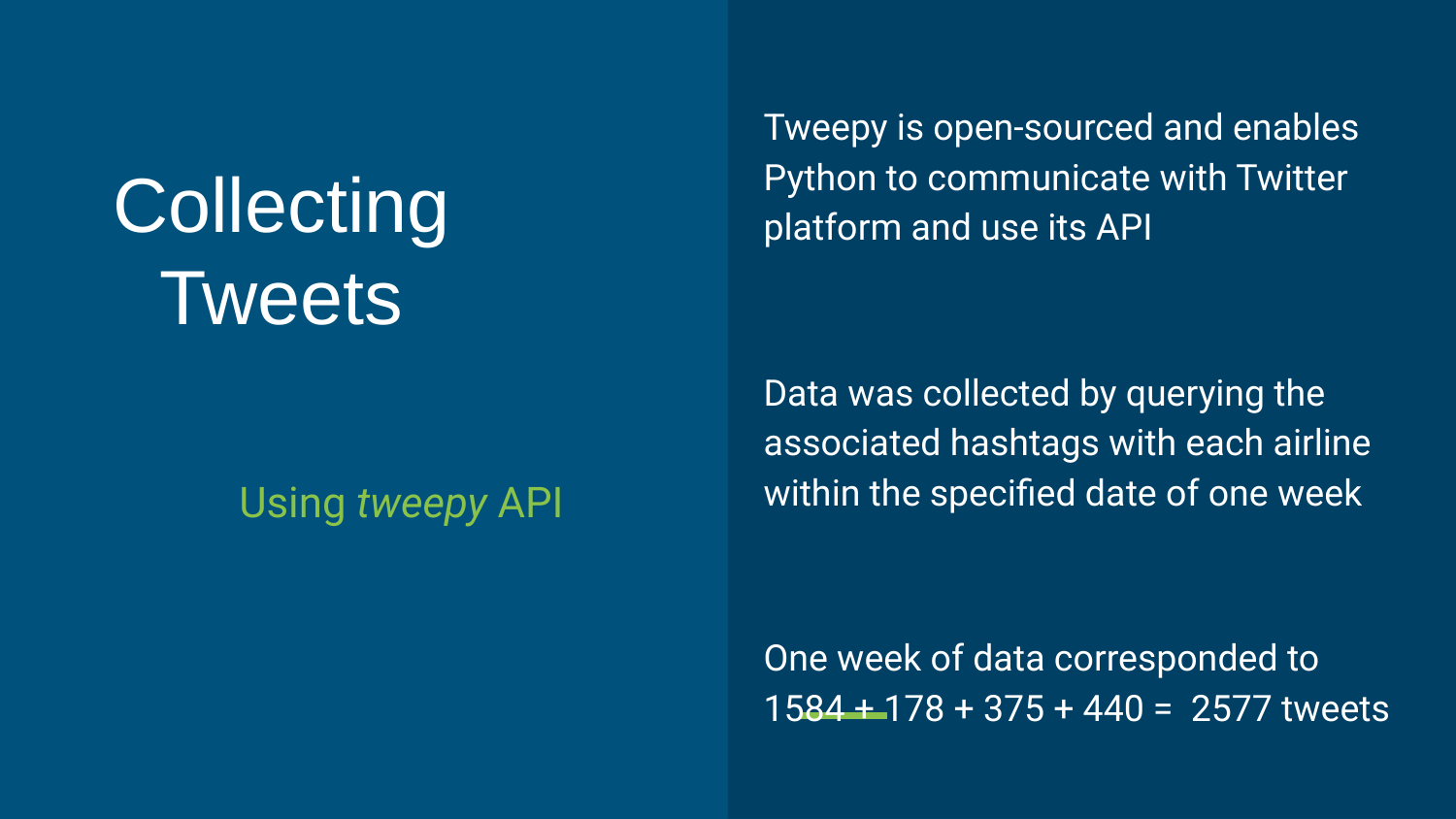

Tweepy is open-sourced and enables Python to communicate with Twitter platform and use its API

Data was collected by querying the associated hashtags with each airline within the specified date of one week

One week of data corresponded to
1584 + 178 + 375 + 440 =  2577 tweets
# Collecting Tweets
Using tweepy API